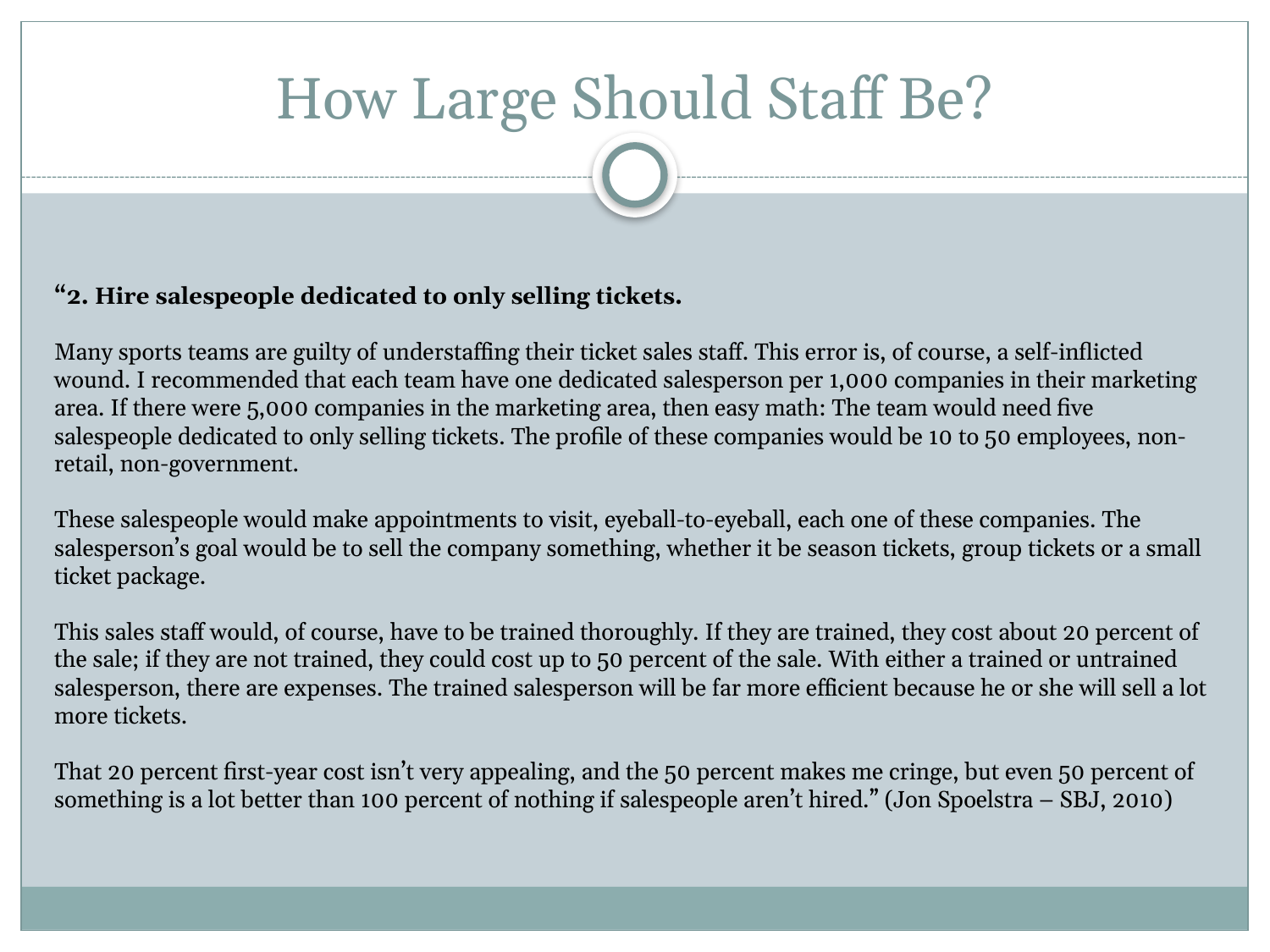

# How Large Should Staff Be?
“2. Hire salespeople dedicated to only selling tickets.
Many sports teams are guilty of understaffing their ticket sales staff. This error is, of course, a self-inflicted wound. I recommended that each team have one dedicated salesperson per 1,000 companies in their marketing area. If there were 5,000 companies in the marketing area, then easy math: The team would need five salespeople dedicated to only selling tickets. The profile of these companies would be 10 to 50 employees, non-retail, non-government.
These salespeople would make appointments to visit, eyeball-to-eyeball, each one of these companies. The salesperson’s goal would be to sell the company something, whether it be season tickets, group tickets or a small ticket package.
This sales staff would, of course, have to be trained thoroughly. If they are trained, they cost about 20 percent of the sale; if they are not trained, they could cost up to 50 percent of the sale. With either a trained or untrained salesperson, there are expenses. The trained salesperson will be far more efficient because he or she will sell a lot more tickets.
That 20 percent first-year cost isn’t very appealing, and the 50 percent makes me cringe, but even 50 percent of something is a lot better than 100 percent of nothing if salespeople aren’t hired.” (Jon Spoelstra – SBJ, 2010)